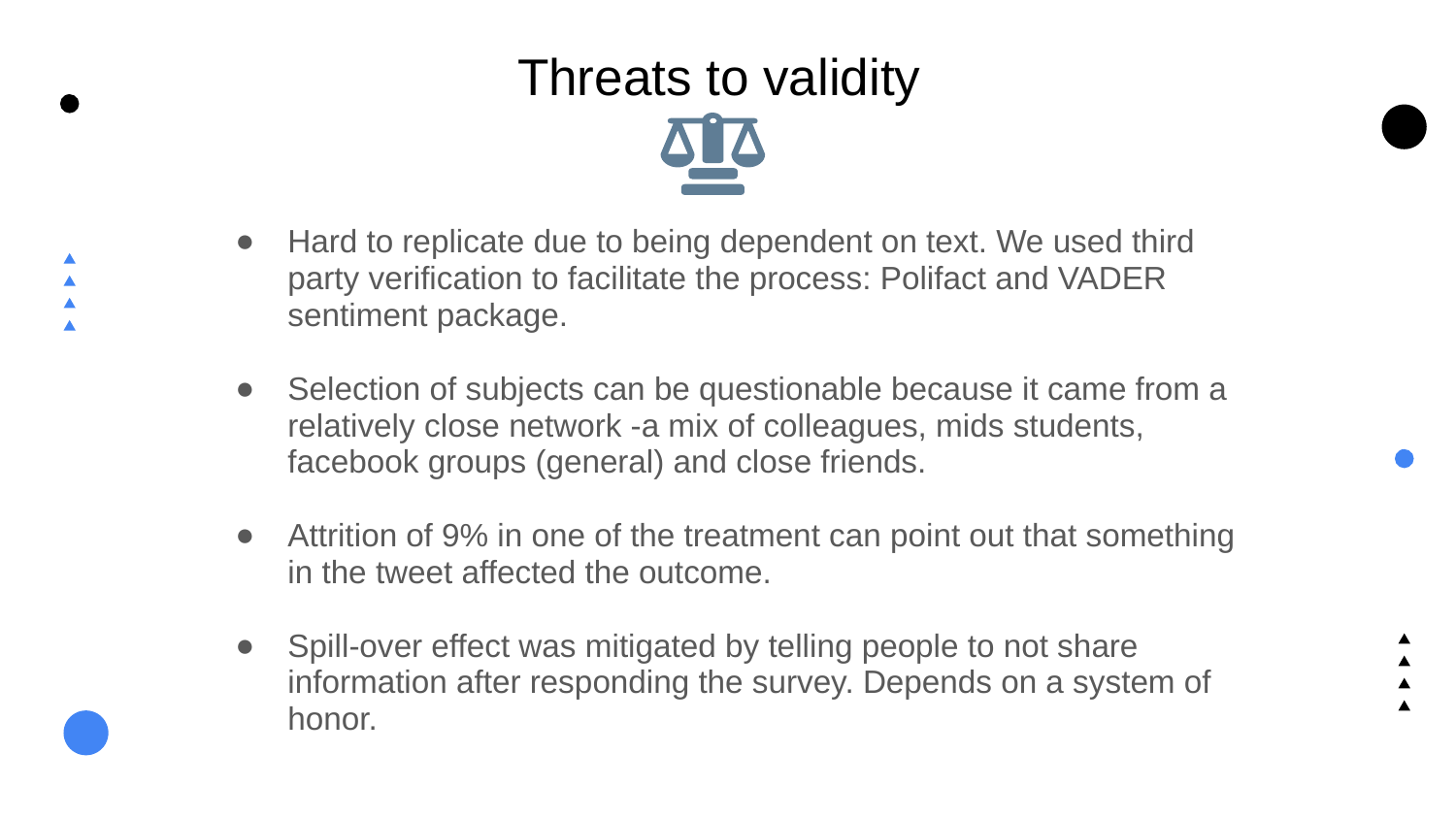

# Threats to validity

Hard to replicate due to being dependent on text. We used third party verification to facilitate the process: Polifact and VADER sentiment package.

Selection of subjects can be questionable because it came from a relatively close network -a mix of colleagues, mids students, facebook groups (general) and close friends.

Attrition of 9% in one of the treatment can point out that something in the tweet affected the outcome.

Spill-over effect was mitigated by telling people to not share information after responding the survey. Depends on a system of honor.